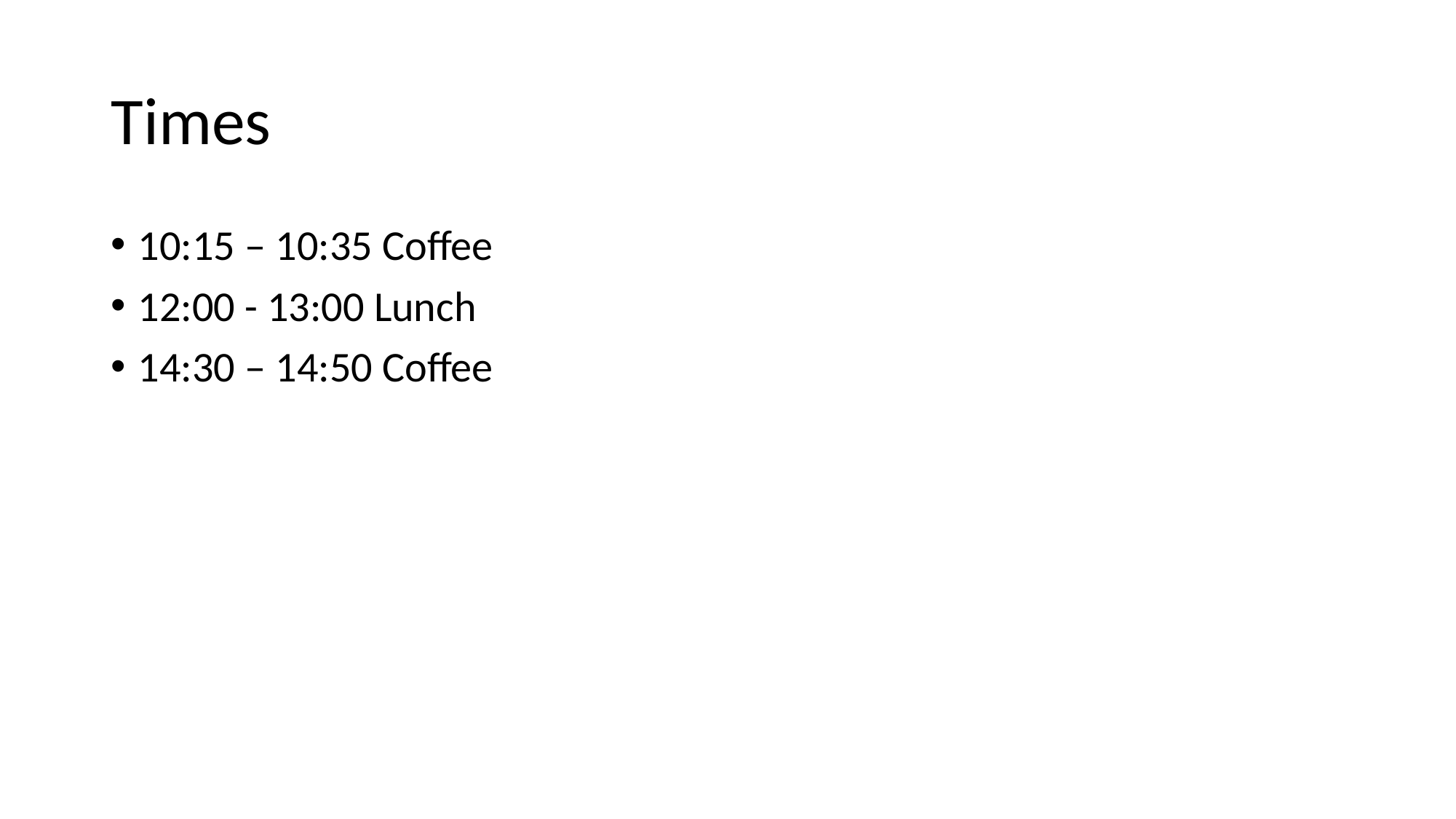

# Times
10:15 – 10:35 Coffee
12:00 - 13:00 Lunch
14:30 – 14:50 Coffee